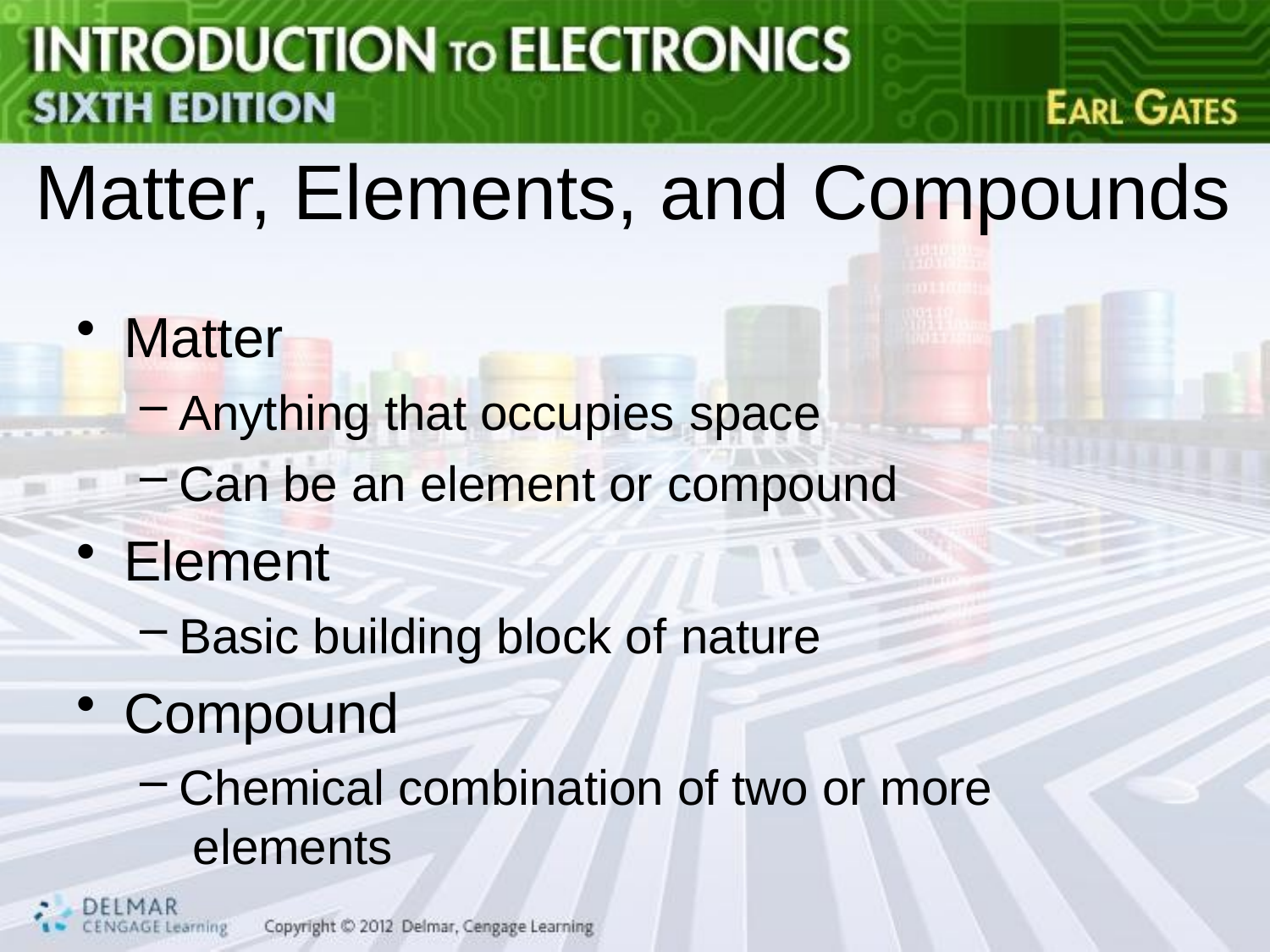

# Matter, Elements, and Compounds
Matter
Anything that occupies space
Can be an element or compound
Element
Basic building block of nature
Compound
Chemical combination of two or more  elements